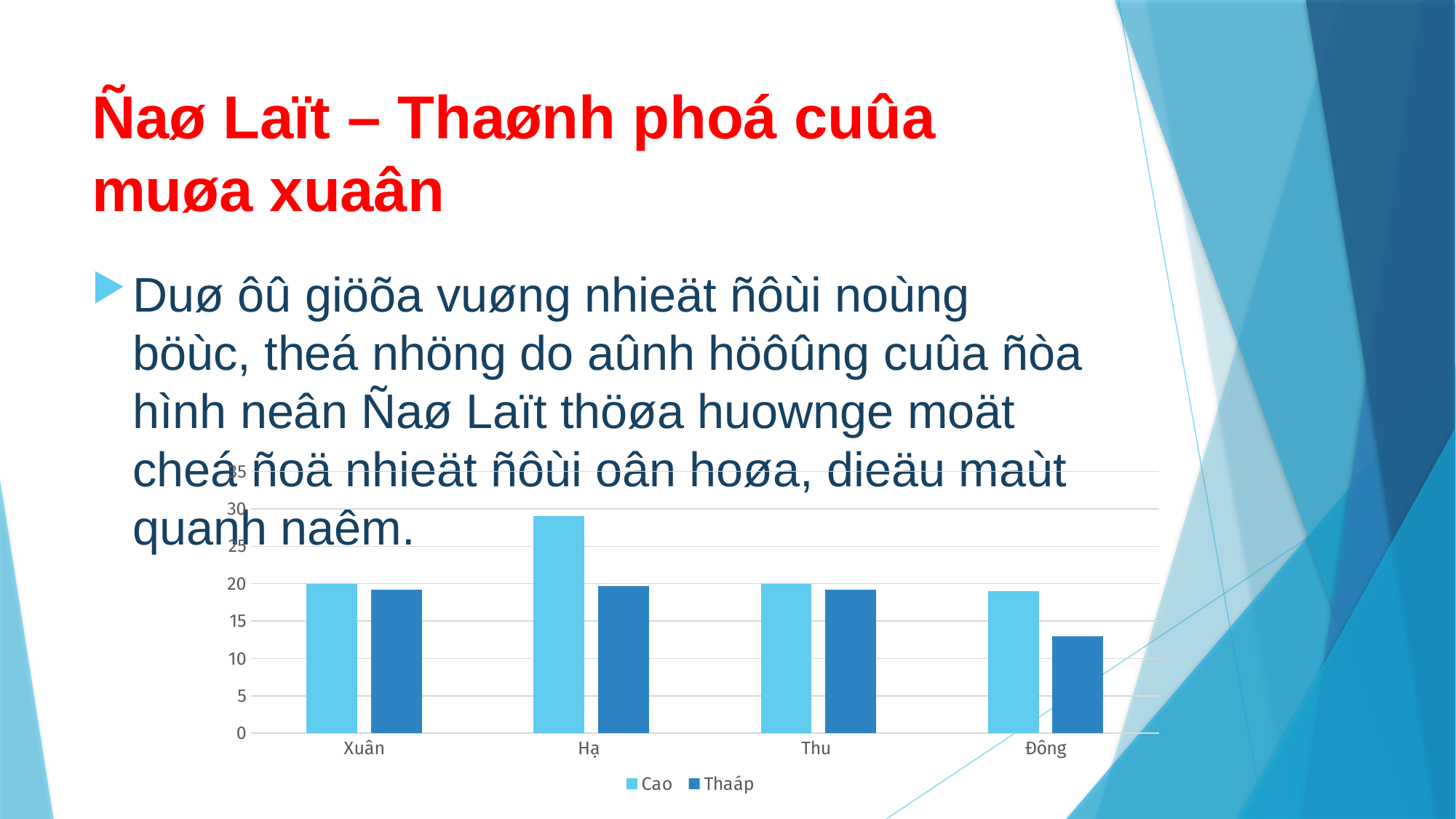

# Ñaø Laït – Thaønh phoá cuûa muøa xuaân
Duø ôû giöõa vuøng nhieät ñôùi noùng böùc, theá nhöng do aûnh höôûng cuûa ñòa hình neân Ñaø Laït thöøa huownge moät cheá ñoä nhieät ñôùi oân hoøa, dieäu maùt quanh naêm.

### Chart

| Category | Cao  | Thaáp |
|---|---|---|
| Xuân | 20.0 | 19.2 |
| Hạ  | 29.0 | 19.7 |
| Thu  | 20.0 | 19.2 |
| Đông | 19.0 | 13.0 |